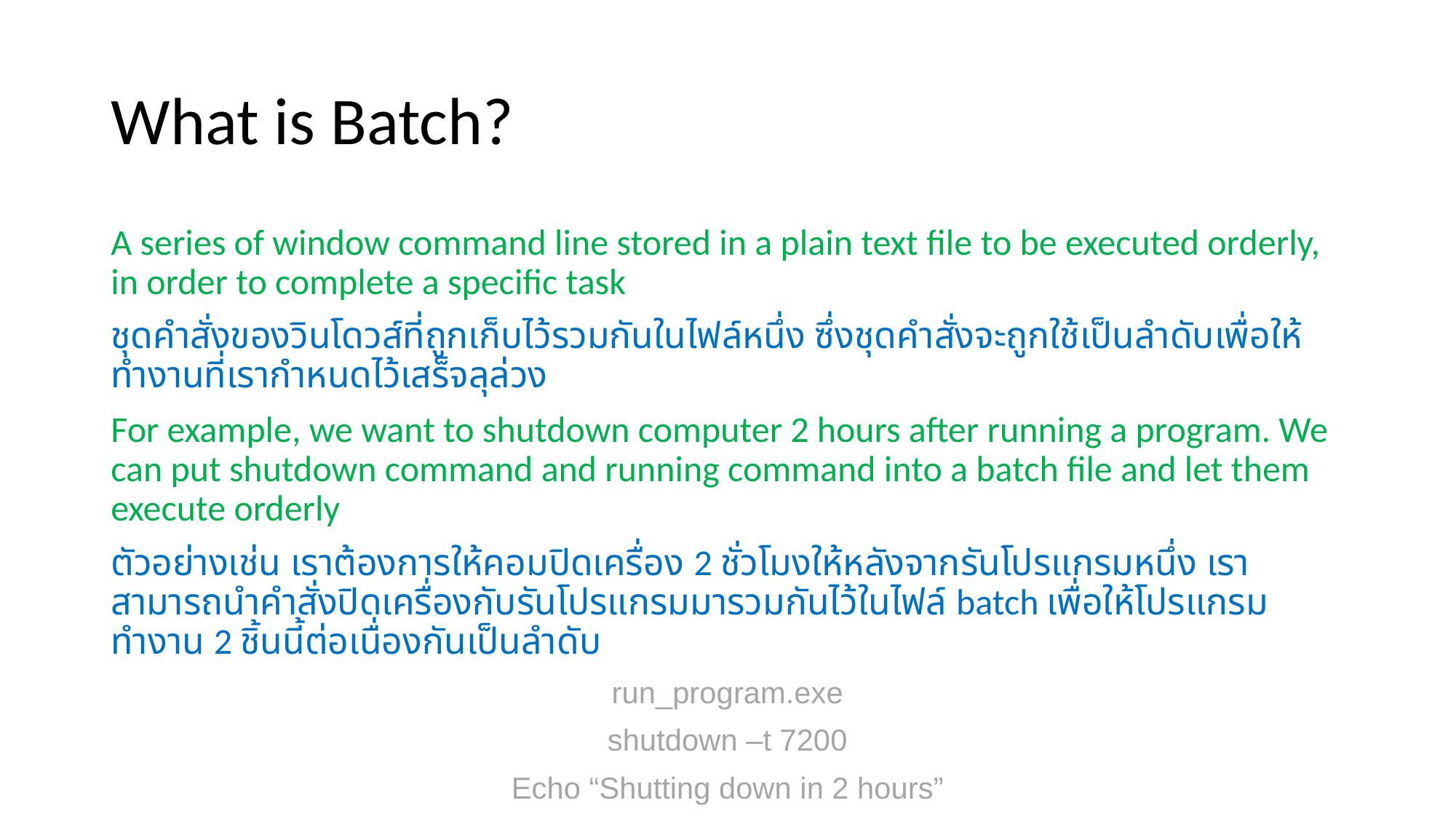

# What is Batch?
A series of window command line stored in a plain text file to be executed orderly, in order to complete a specific task
ชุดคำสั่งของวินโดวส์ที่ถูกเก็บไว้รวมกันในไฟล์หนึ่ง ซึ่งชุดคำสั่งจะถูกใช้เป็นลำดับเพื่อให้ทำงานที่เรากำหนดไว้เสร็จลุล่วง
For example, we want to shutdown computer 2 hours after running a program. We can put shutdown command and running command into a batch file and let them execute orderly
ตัวอย่างเช่น เราต้องการให้คอมปิดเครื่อง 2 ชั่วโมงให้หลังจากรันโปรแกรมหนึ่ง เราสามารถนำคำสั่งปิดเครื่องกับรันโปรแกรมมารวมกันไว้ในไฟล์ batch เพื่อให้โปรแกรมทำงาน 2 ชิ้นนี้ต่อเนื่องกันเป็นลำดับ
run_program.exe
shutdown –t 7200
Echo “Shutting down in 2 hours”